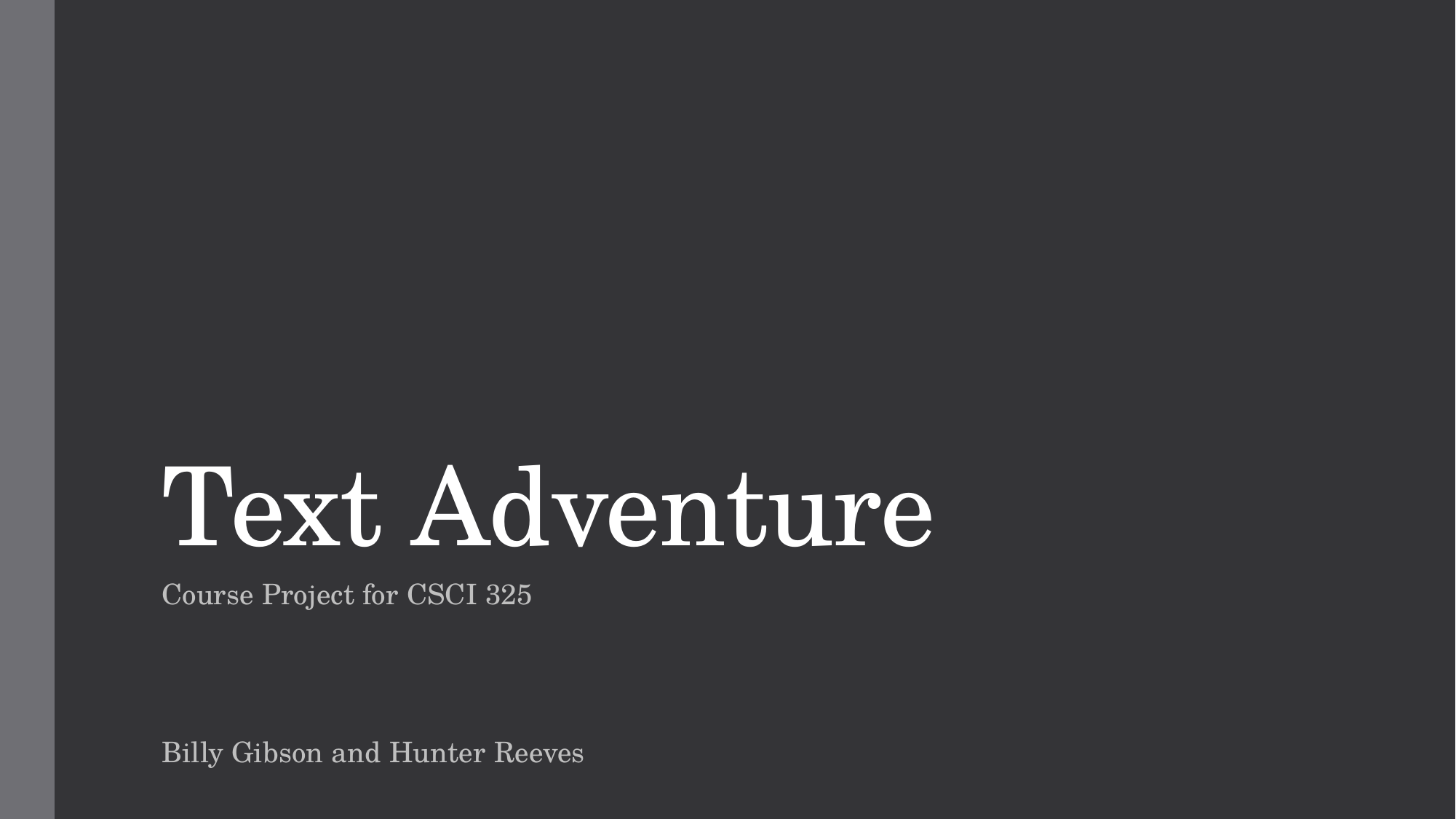

# Text Adventure
Course Project for CSCI 325

Billy Gibson and Hunter Reeves